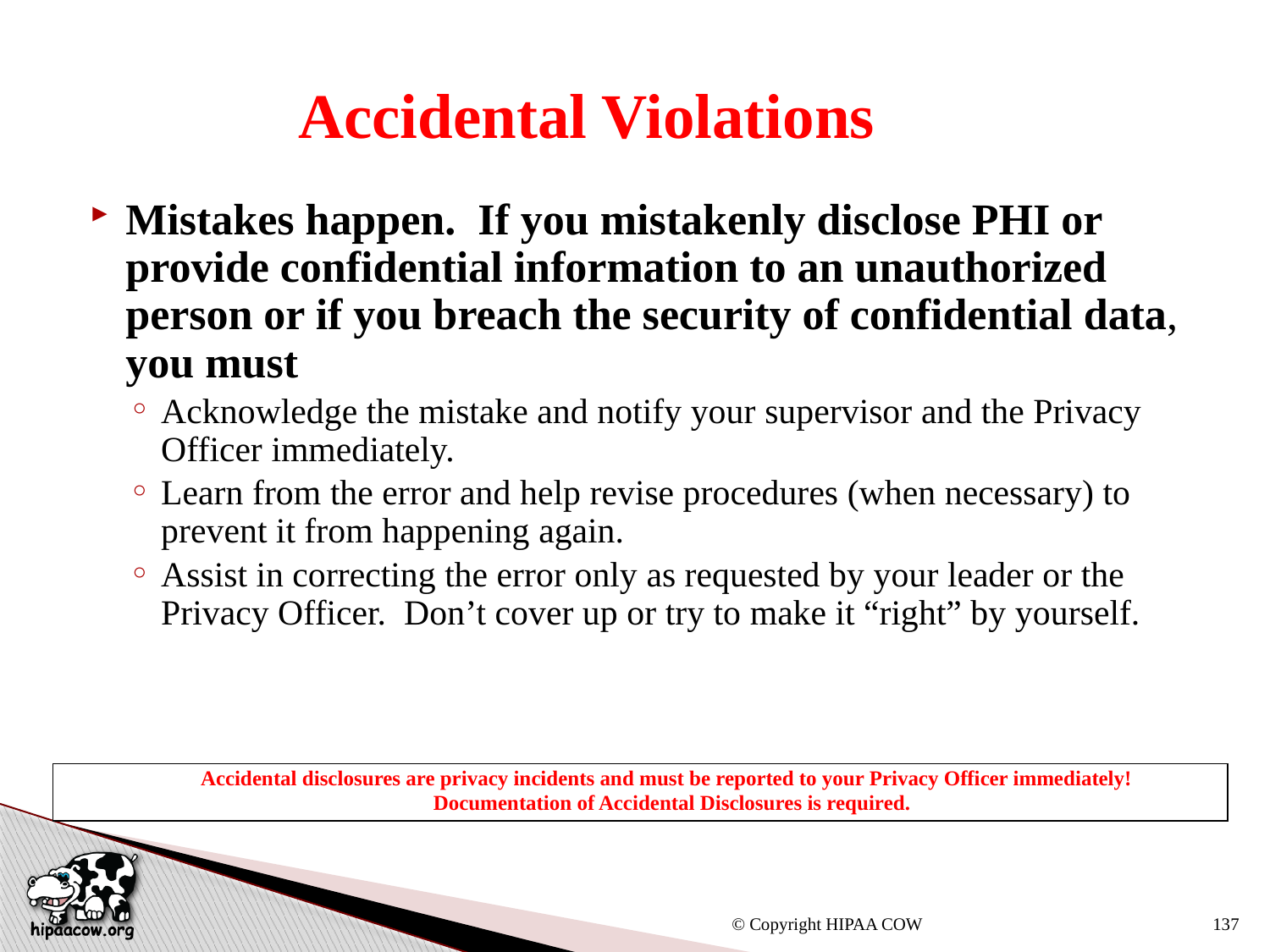

# Accidental Violations
Mistakes happen.  If you mistakenly disclose PHI or provide confidential information to an unauthorized person or if you breach the security of confidential data, you must
Acknowledge the mistake and notify your supervisor and the Privacy Officer immediately.
Learn from the error and help revise procedures (when necessary) to prevent it from happening again.
Assist in correcting the error only as requested by your leader or the Privacy Officer.  Don’t cover up or try to make it “right” by yourself.
Accidental disclosures are privacy incidents and must be reported to your Privacy Officer immediately!
Documentation of Accidental Disclosures is required.
© Copyright HIPAA COW
137